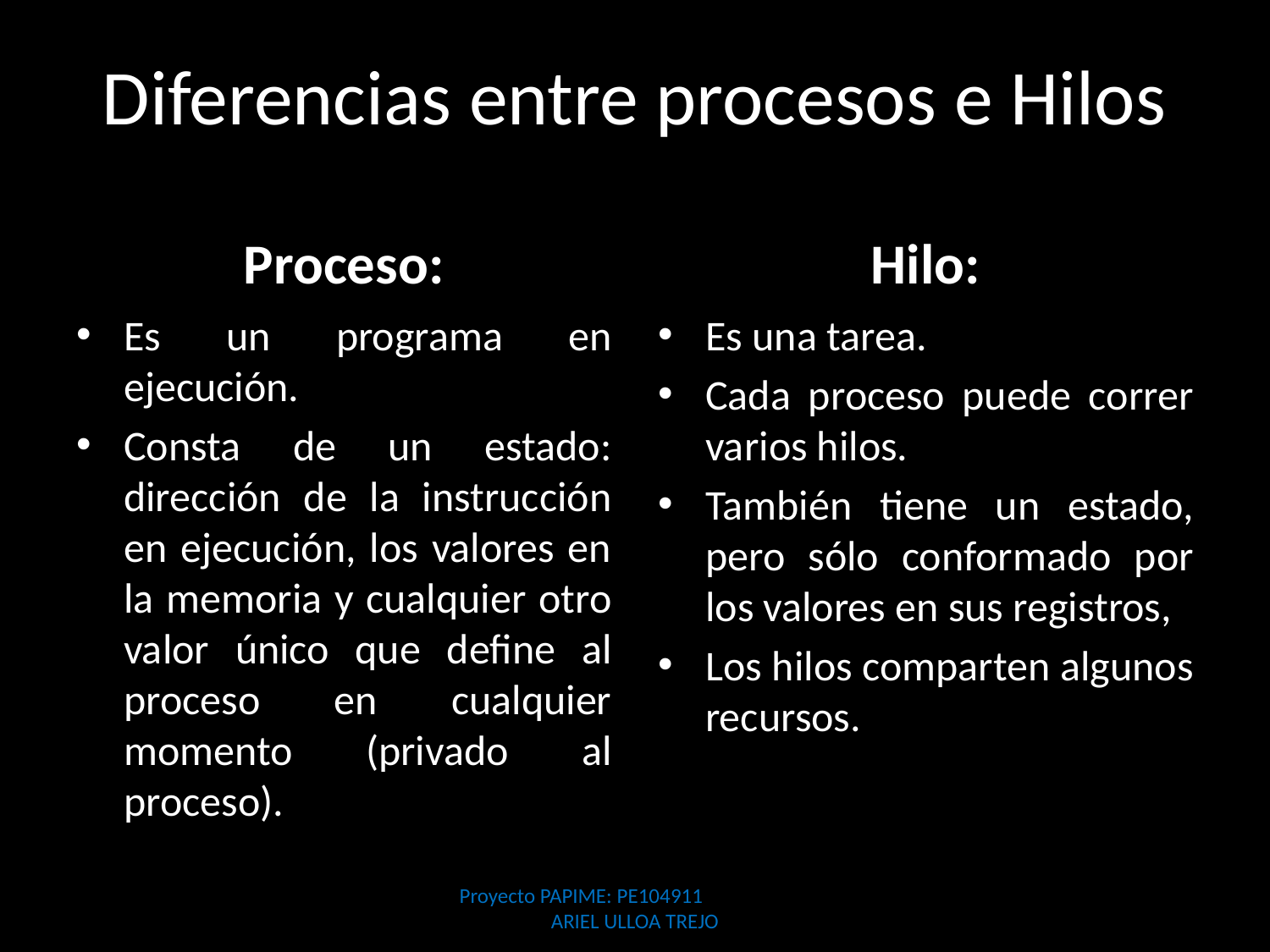

# Diferencias entre procesos e Hilos
Proceso:
Hilo:
Es un programa en ejecución.
Consta de un estado: dirección de la instrucción en ejecución, los valores en la memoria y cualquier otro valor único que define al proceso en cualquier momento (privado al proceso).
Es una tarea.
Cada proceso puede correr varios hilos.
También tiene un estado, pero sólo conformado por los valores en sus registros,
Los hilos comparten algunos recursos.
Proyecto PAPIME: PE104911                       ARIEL ULLOA TREJO